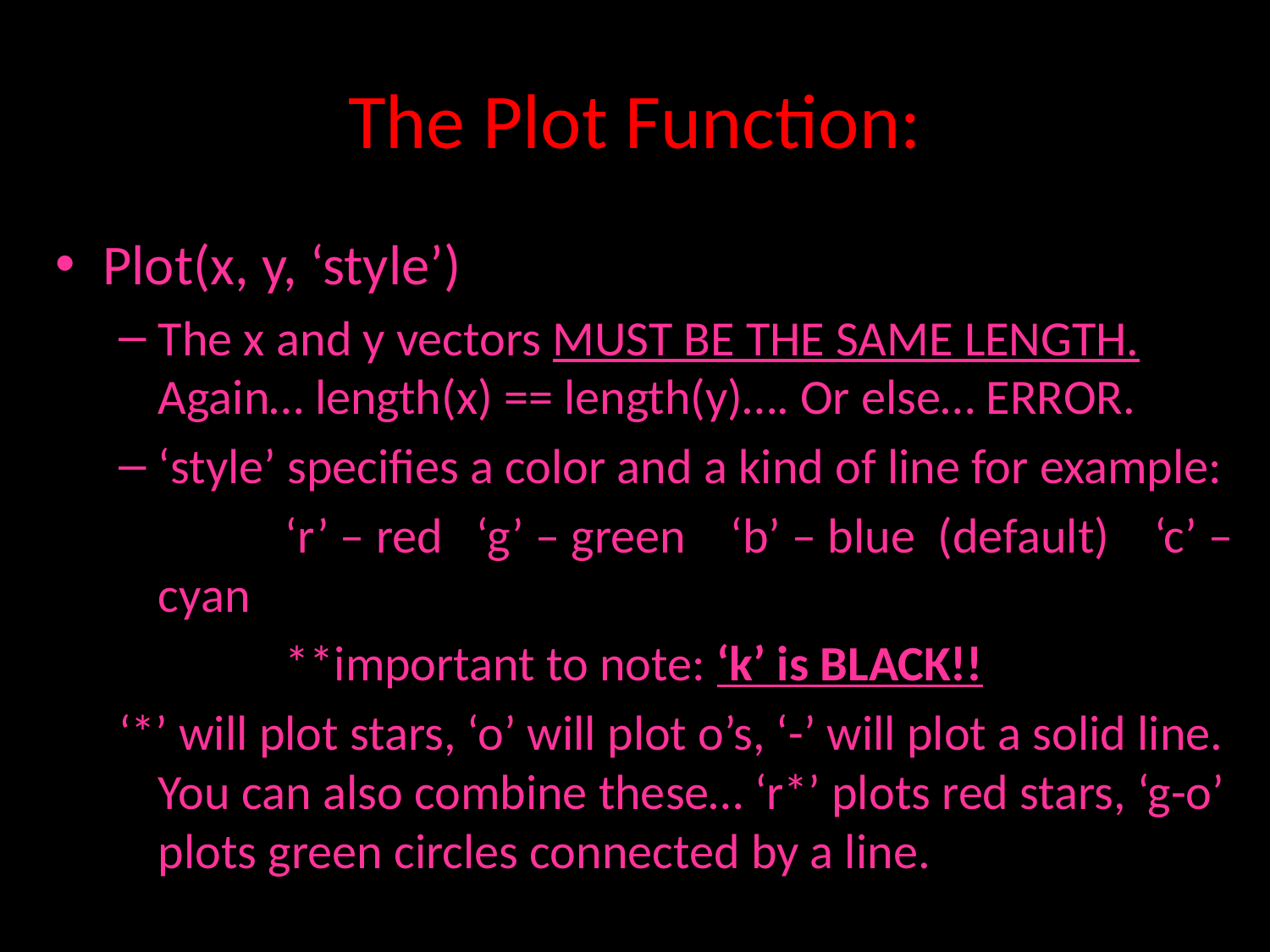

# The Plot Function:
Plot(x, y, ‘style’)
The x and y vectors MUST BE THE SAME LENGTH. Again… length(x) == length(y)…. Or else… ERROR.
‘style’ specifies a color and a kind of line for example:
		‘r’ – red   ‘g’ – green    ‘b’ – blue  (default)    ‘c’ – cyan
		**important to note: ‘k’ is BLACK!!
‘*’ will plot stars, ‘o’ will plot o’s, ‘-’ will plot a solid line. You can also combine these… ‘r*’ plots red stars, ‘g-o’ plots green circles connected by a line.